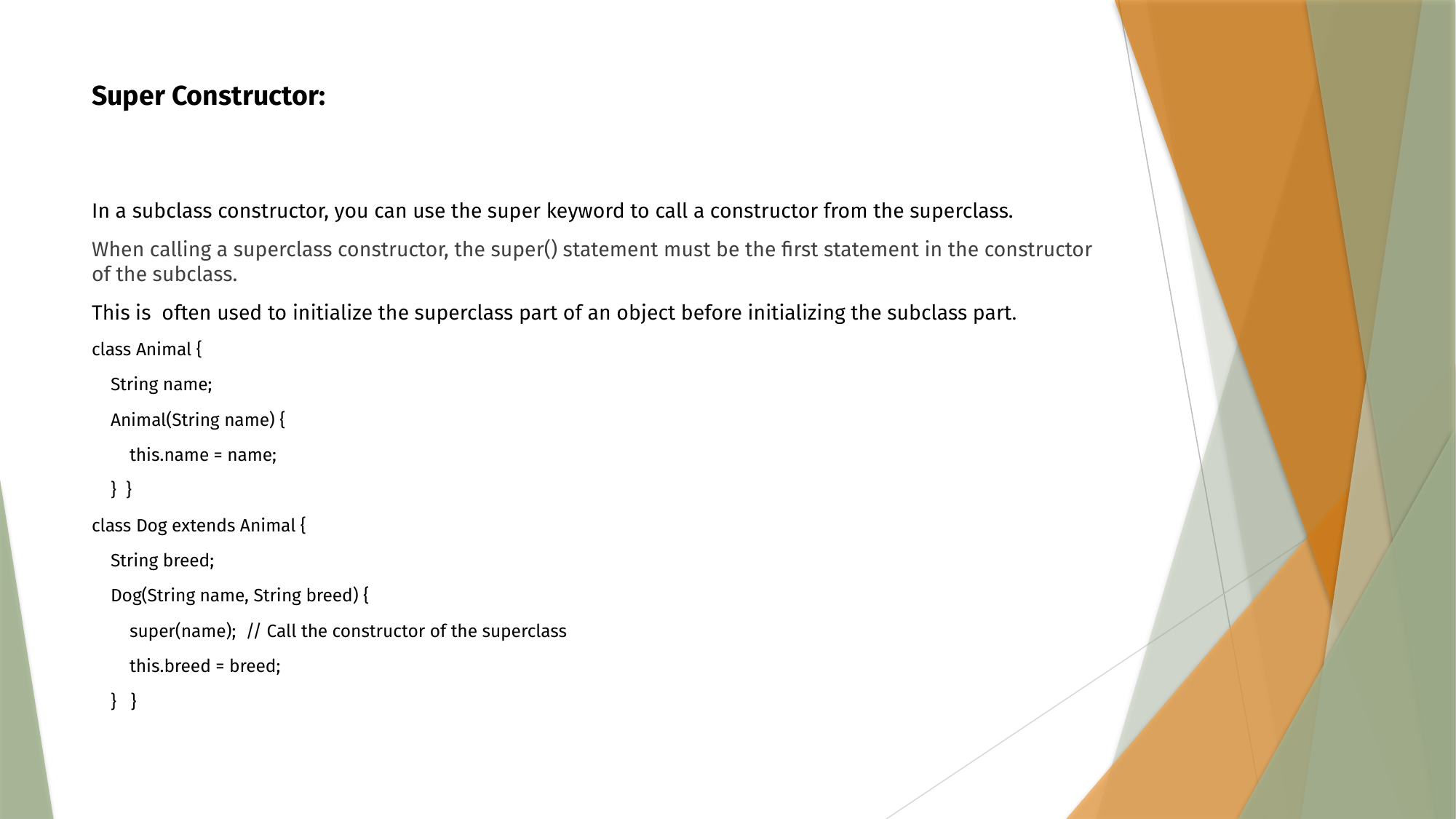

# Super Constructor:
In a subclass constructor, you can use the super keyword to call a constructor from the superclass.
When calling a superclass constructor, the super() statement must be the first statement in the constructor of the subclass.
This is  often used to initialize the superclass part of an object before initializing the subclass part.
class Animal {
    String name;
    Animal(String name) {
        this.name = name;
    }  }
class Dog extends Animal {
    String breed;
    Dog(String name, String breed) {
        super(name);  // Call the constructor of the superclass
        this.breed = breed;
    }   }